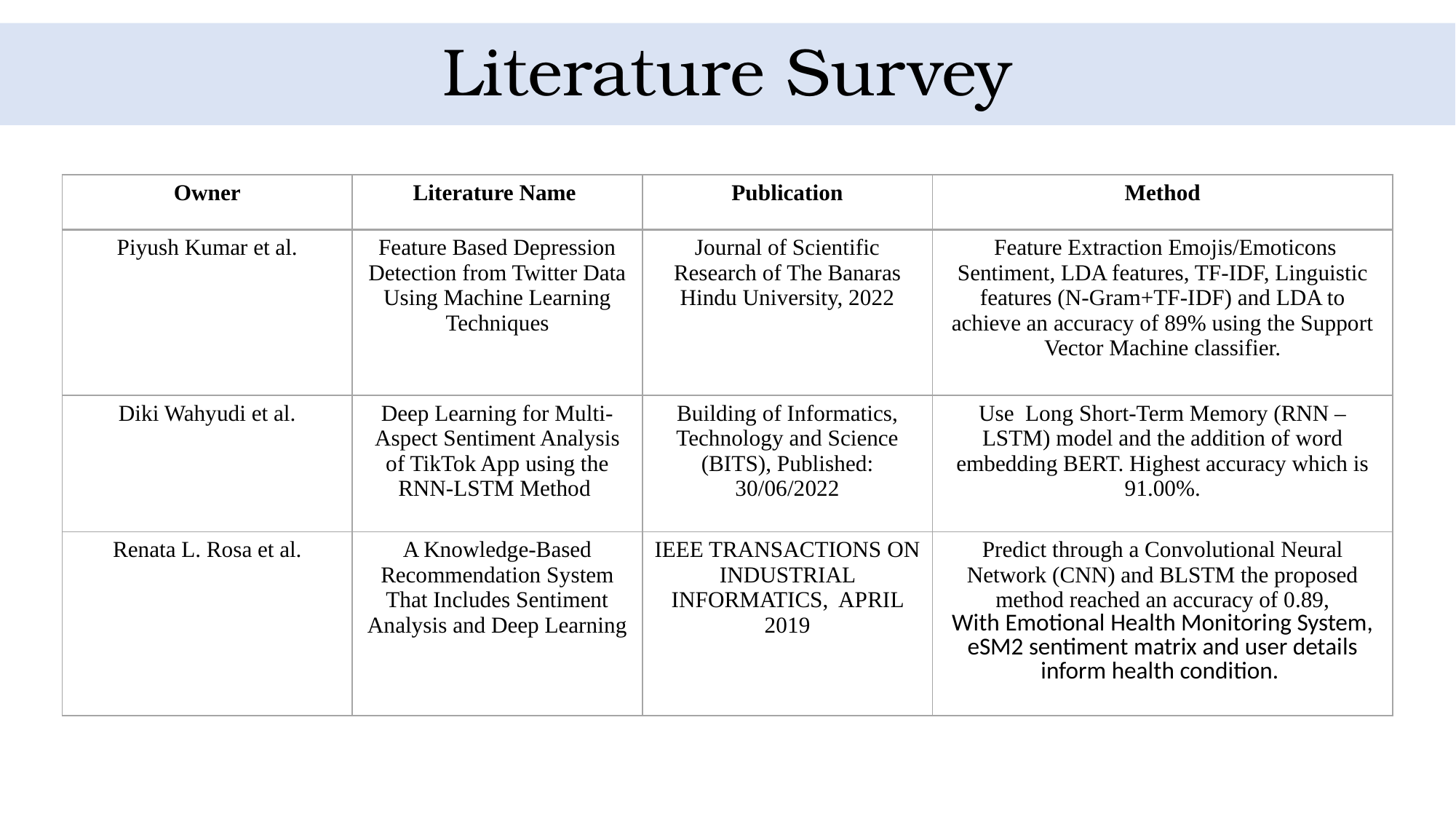

# Literature Survey
| Owner | Literature Name | Publication | Method |
| --- | --- | --- | --- |
| Piyush Kumar et al. | Feature Based Depression Detection from Twitter Data Using Machine Learning Techniques | Journal of Scientific Research of The Banaras Hindu University, 2022 | Feature Extraction Emojis/Emoticons Sentiment, LDA features, TF-IDF, Linguistic features (N-Gram+TF-IDF) and LDA to achieve an accuracy of 89% using the Support Vector Machine classifier. |
| Diki Wahyudi et al. | Deep Learning for Multi-Aspect Sentiment Analysis of TikTok App using the RNN-LSTM Method | Building of Informatics, Technology and Science (BITS), Published: 30/06/2022 | Use Long Short-Term Memory (RNN – LSTM) model and the addition of word embedding BERT. Highest accuracy which is 91.00%. |
| Renata L. Rosa et al. | A Knowledge-Based Recommendation System That Includes Sentiment Analysis and Deep Learning | IEEE TRANSACTIONS ON INDUSTRIAL INFORMATICS, APRIL 2019 | Predict through a Convolutional Neural Network (CNN) and BLSTM the proposed method reached an accuracy of 0.89, With Emotional Health Monitoring System, eSM2 sentiment matrix and user details inform health condition. |